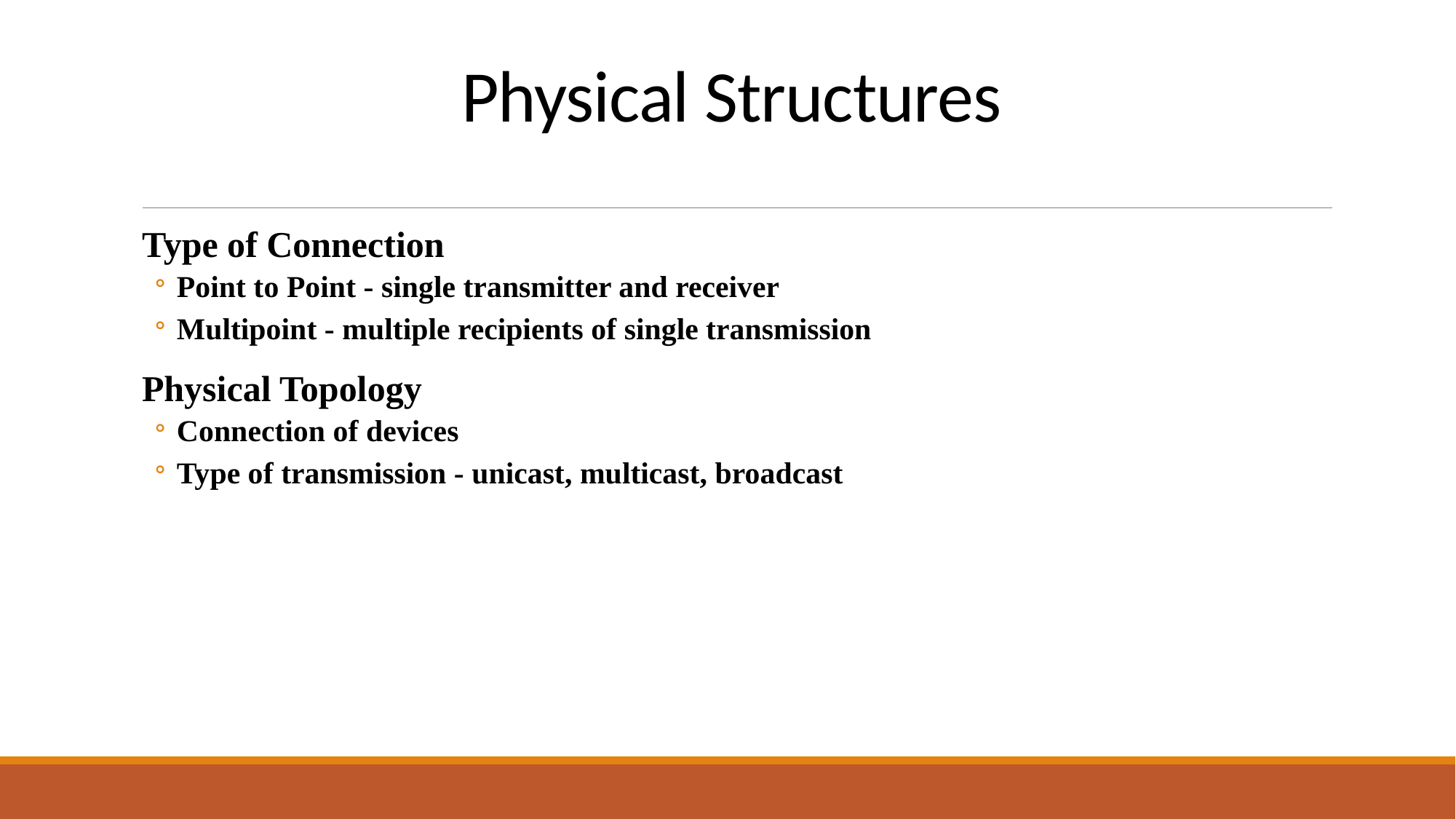

# Physical Structures
Type of Connection
Point to Point - single transmitter and receiver
Multipoint - multiple recipients of single transmission
Physical Topology
Connection of devices
Type of transmission - unicast, multicast, broadcast